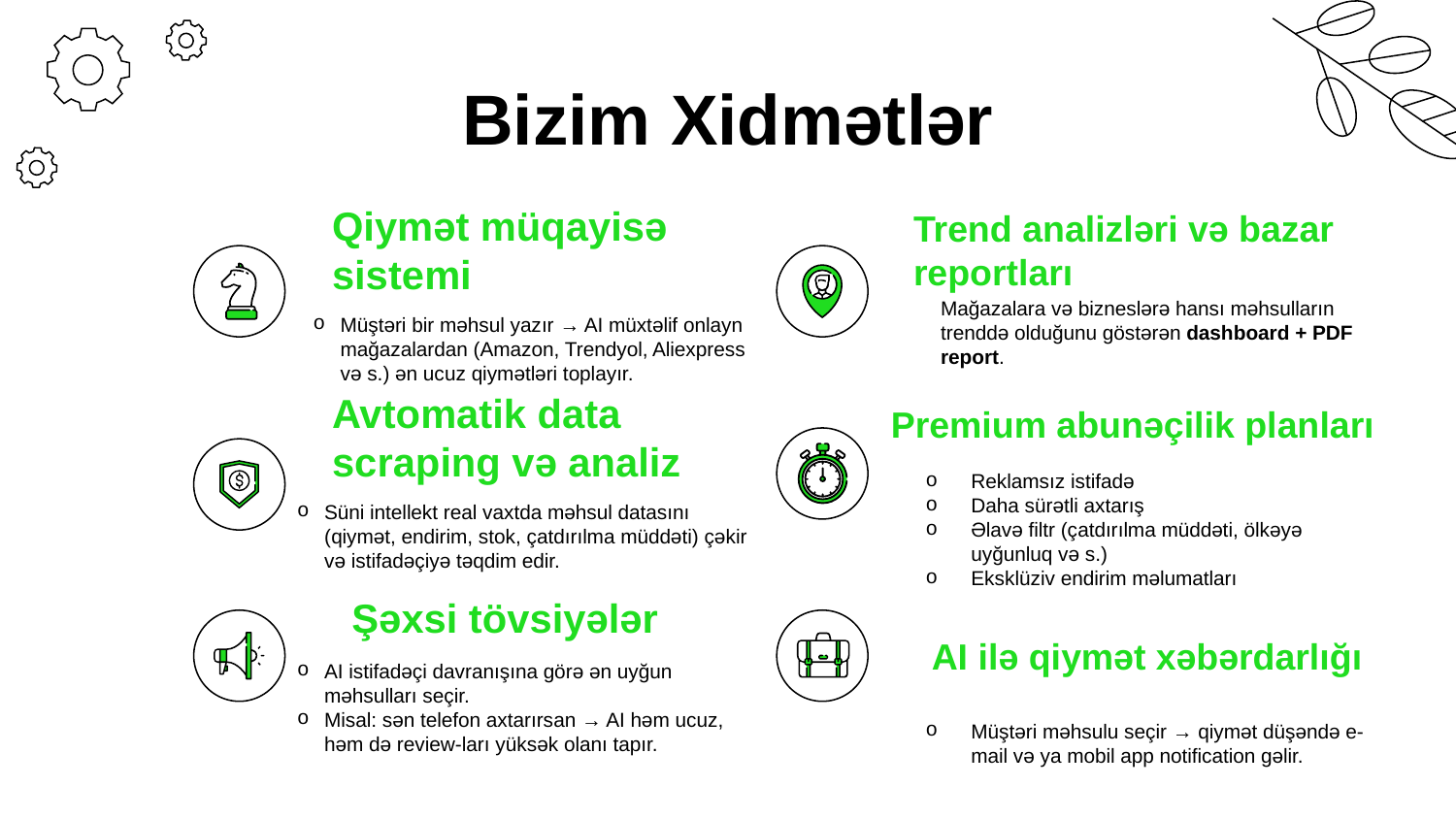

(Personalized Recommendations)
 (B2B xidmət)
Reklamsız istifadə
Daha sürətli axtarış
Əlavə filtr (çatdırılma müddəti, ölkəyə uyğunluq və s.)
Eksklüziv endirim məlumatları
Affiliate shop integration
İstifadəçi sənin saytdan məhsula klikləyir → alışı tamamlayır → sən komissiya qazanırsan.
(Price Alert)
# Bizim Xidmətlər
Qiymət müqayisə sistemi
Trend analizləri və bazar reportları

Mağazalara və bizneslərə hansı məhsulların trenddə olduğunu göstərən dashboard + PDF report.

Müştəri bir məhsul yazır → AI müxtəlif onlayn mağazalardan (Amazon, Trendyol, Aliexpress və s.) ən ucuz qiymətləri toplayır.
Premium abunəçilik planları
Avtomatik data scraping və analiz

Reklamsız istifadə
Daha sürətli axtarış
Əlavə filtr (çatdırılma müddəti, ölkəyə uyğunluq və s.)
Eksklüziv endirim məlumatları
Süni intellekt real vaxtda məhsul datasını (qiymət, endirim, stok, çatdırılma müddəti) çəkir və istifadəçiyə təqdim edir.
Şəxsi tövsiyələr

AI ilə qiymət xəbərdarlığı

AI istifadəçi davranışına görə ən uyğun məhsulları seçir.
Misal: sən telefon axtarırsan → AI həm ucuz, həm də review-ları yüksək olanı tapır.
Müştəri məhsulu seçir → qiymət düşəndə e-mail və ya mobil app notification gəlir.